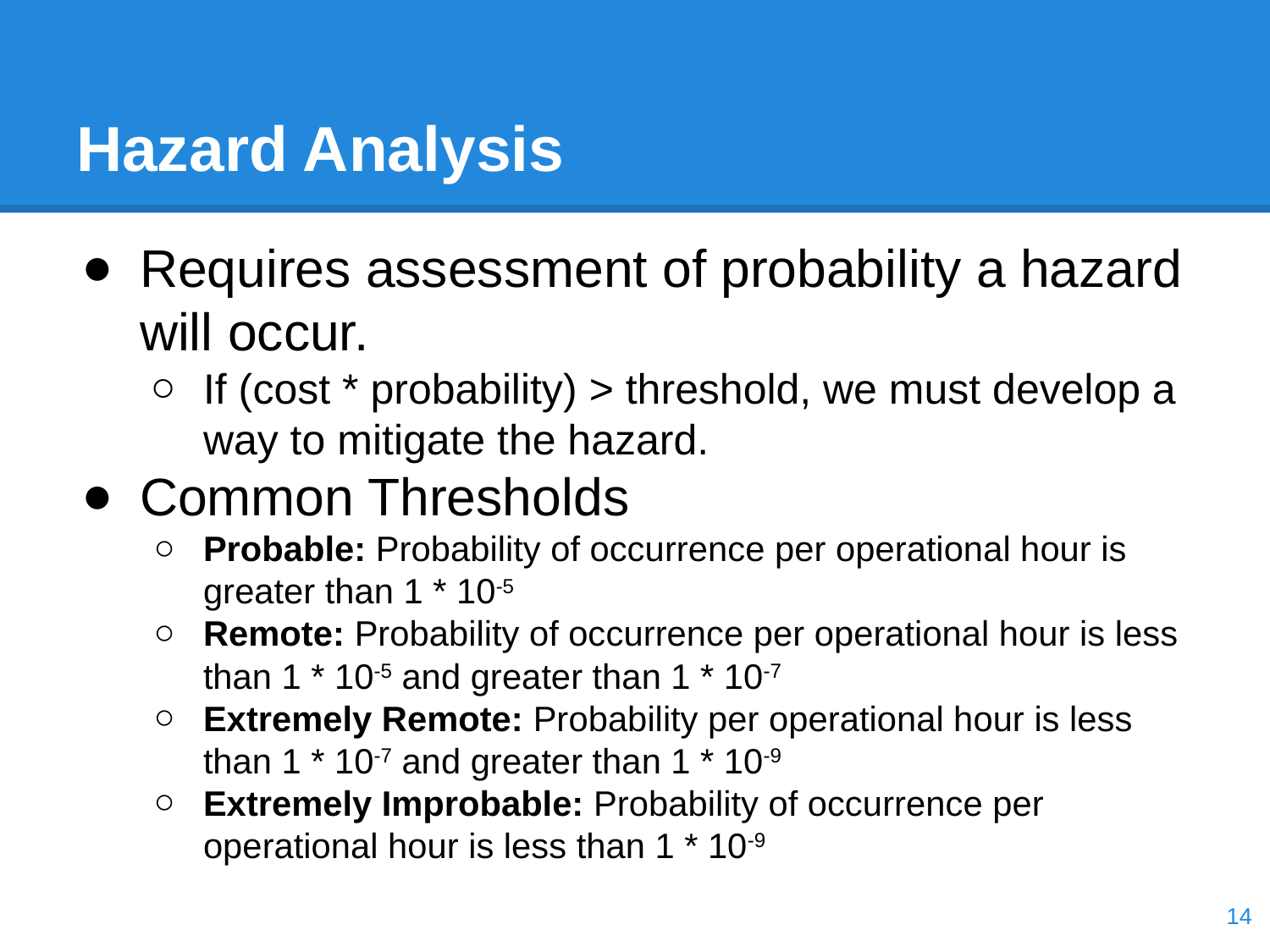

# Hazard Analysis
Requires assessment of probability a hazard will occur.
If (cost * probability) > threshold, we must develop a way to mitigate the hazard.
Common Thresholds
Probable: Probability of occurrence per operational hour is greater than 1 * 10-5
Remote: Probability of occurrence per operational hour is less than 1 * 10-5 and greater than 1 * 10-7
Extremely Remote: Probability per operational hour is less than 1 * 10-7 and greater than 1 * 10-9
Extremely Improbable: Probability of occurrence per operational hour is less than 1 * 10-9
14